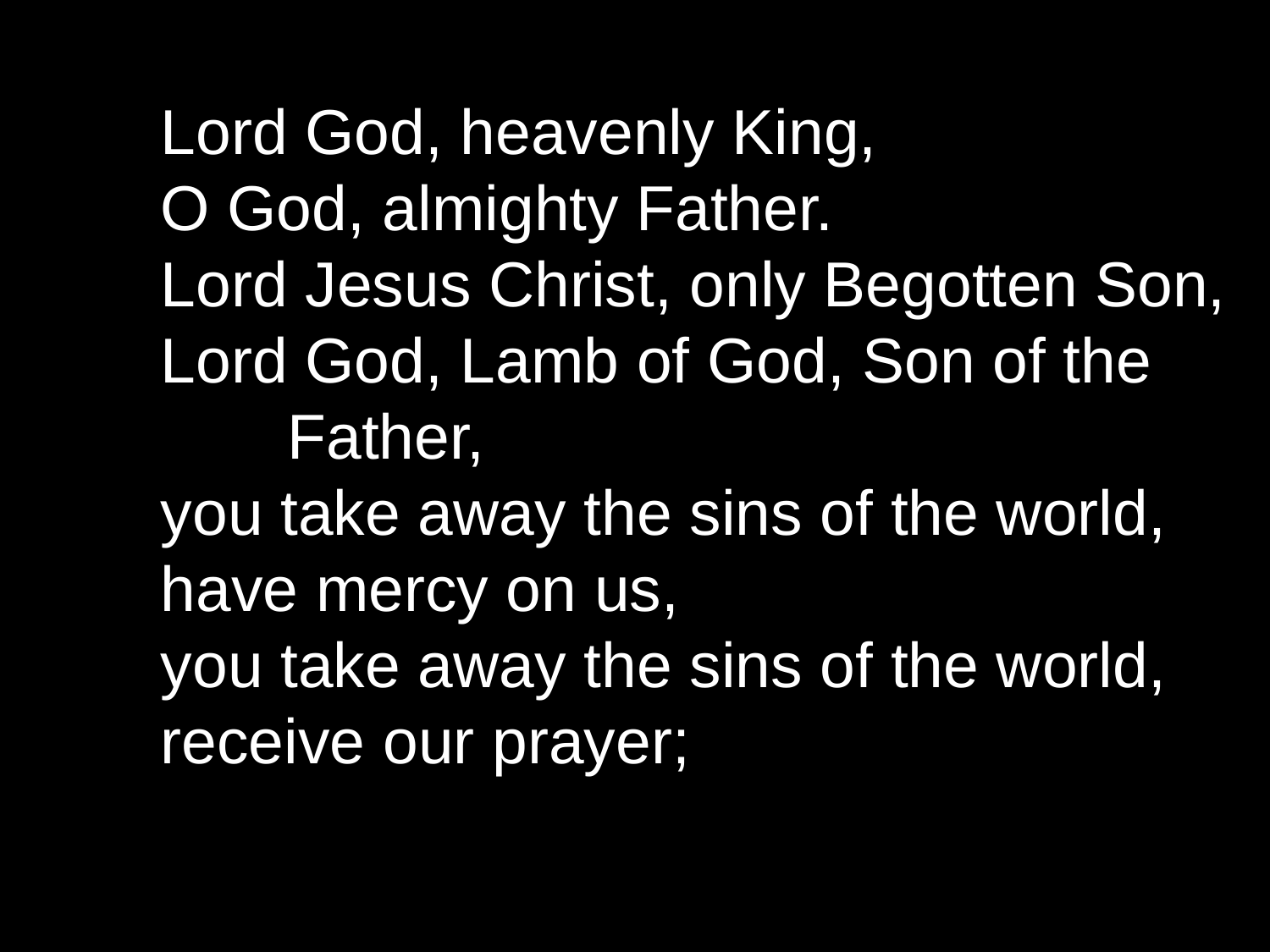

Lord God, heavenly King,
O God, almighty Father.
Lord Jesus Christ, only Begotten Son,
Lord God, Lamb of God, Son of the
 	Father,
you take away the sins of the world,
have mercy on us,
you take away the sins of the world,
receive our prayer;